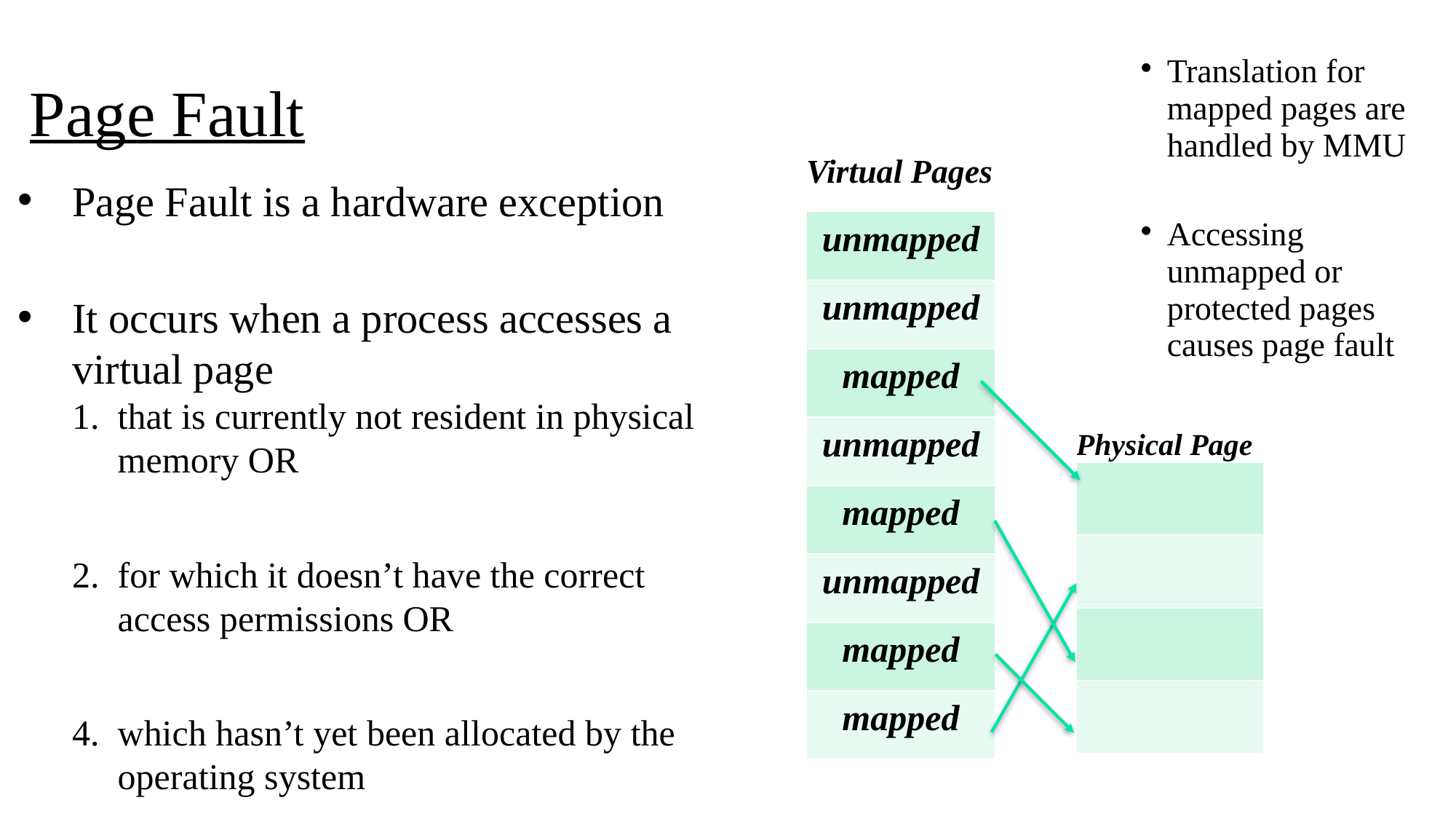

# Page Fault
Translation for mapped pages are handled by MMU

Accessing unmapped or protected pages causes page fault
| Virtual Pages |
| --- |
| unmapped |
| unmapped |
| mapped |
| unmapped |
| mapped |
| unmapped |
| mapped |
| mapped |
Page Fault is a hardware exception

It occurs when a process accesses a virtual page
that is currently not resident in physical memory OR

for which it doesn’t have the correct access permissions OR

which hasn’t yet been allocated by the operating system

| Physical Page |
| --- |
|  |
|  |
|  |
|  |